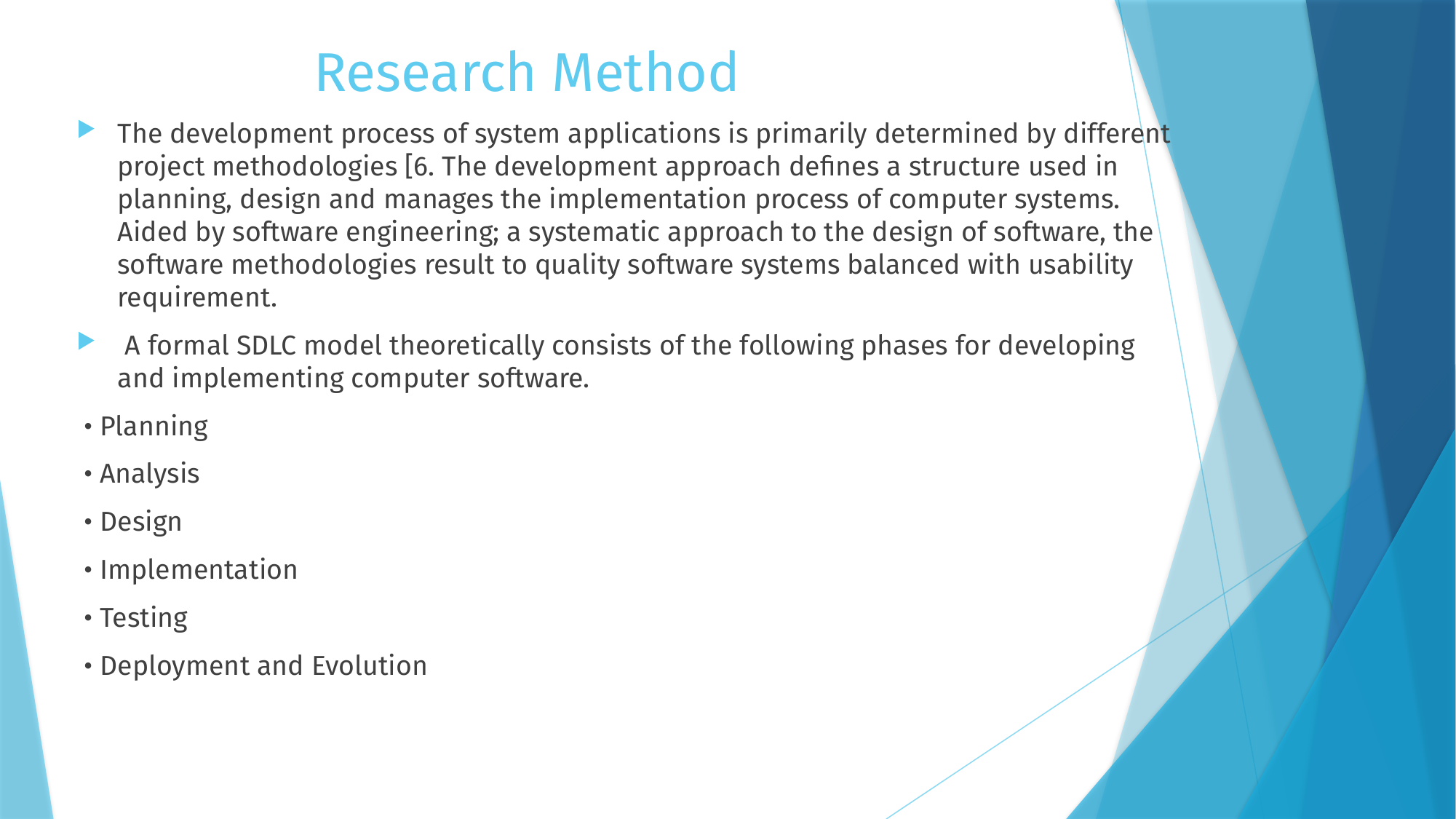

# Research Method
The development process of system applications is primarily determined by different project methodologies [6. The development approach defines a structure used in planning, design and manages the implementation process of computer systems. Aided by software engineering; a systematic approach to the design of software, the software methodologies result to quality software systems balanced with usability requirement.
 A formal SDLC model theoretically consists of the following phases for developing and implementing computer software.
 • Planning
 • Analysis
 • Design
 • Implementation
 • Testing
 • Deployment and Evolution